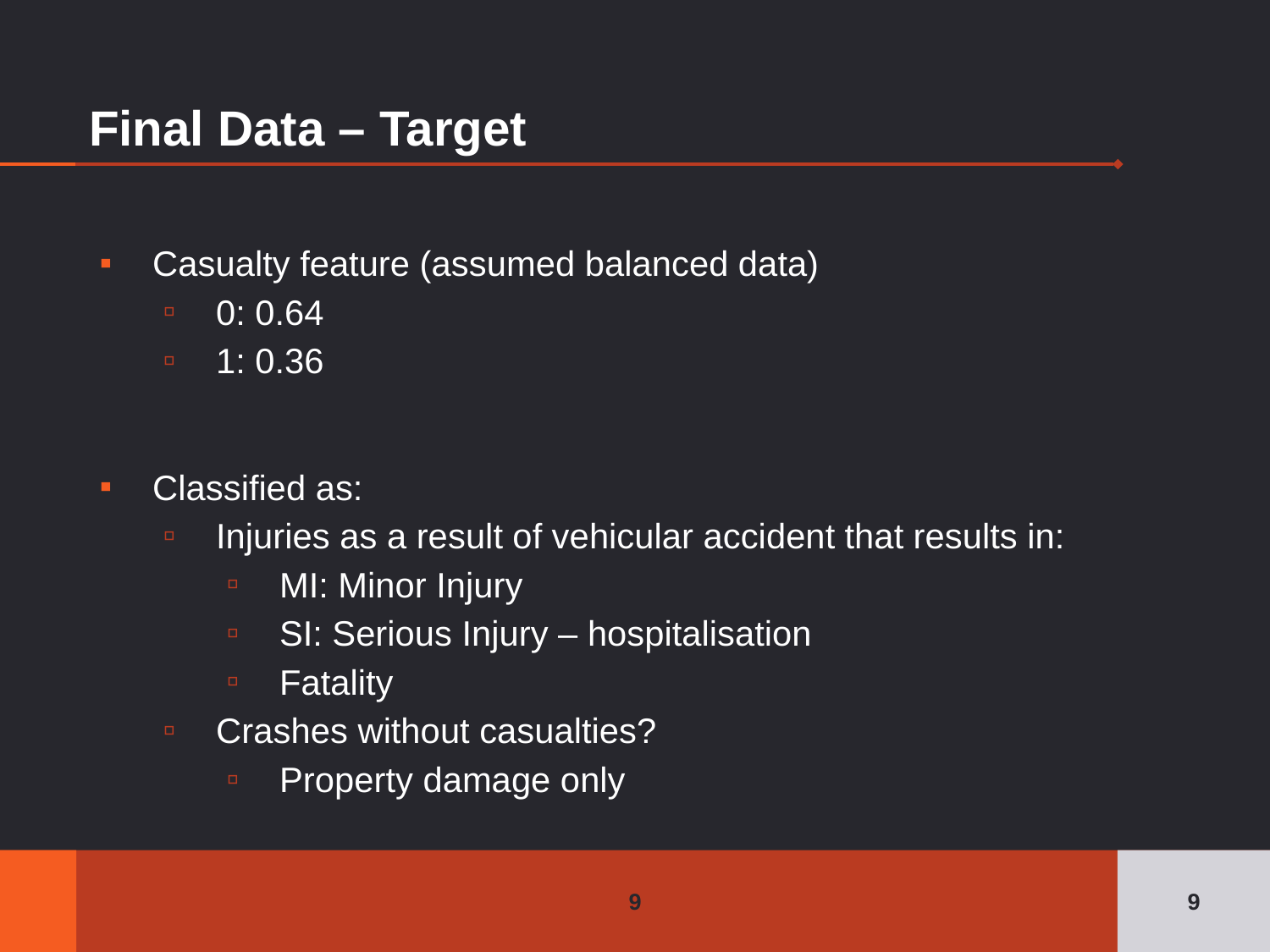

# Final Data – Target
Casualty feature (assumed balanced data)
0: 0.64
1: 0.36

Classified as:
Injuries as a result of vehicular accident that results in:
MI: Minor Injury
SI: Serious Injury – hospitalisation
Fatality
Crashes without casualties?
Property damage only

9
9